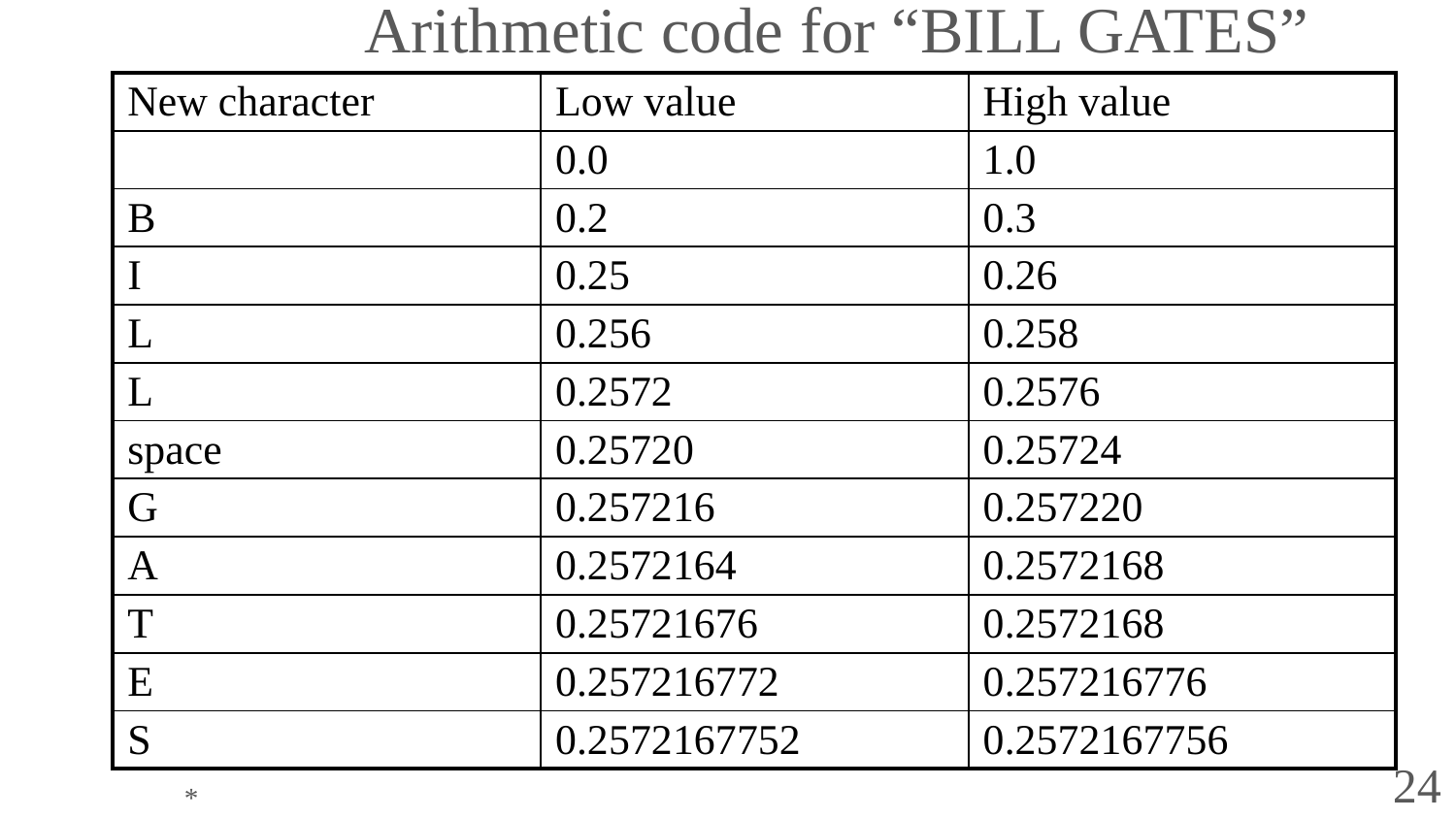

# Arithmetic code for “BILL GATES”
| New character | Low value | High value |
| --- | --- | --- |
|  | 0.0 | 1.0 |
| B | 0.2 | 0.3 |
| I | 0.25 | 0.26 |
| L | 0.256 | 0.258 |
| L | 0.2572 | 0.2576 |
| space | 0.25720 | 0.25724 |
| G | 0.257216 | 0.257220 |
| A | 0.2572164 | 0.2572168 |
| T | 0.25721676 | 0.2572168 |
| E | 0.257216772 | 0.257216776 |
| S | 0.2572167752 | 0.2572167756 |
*
24